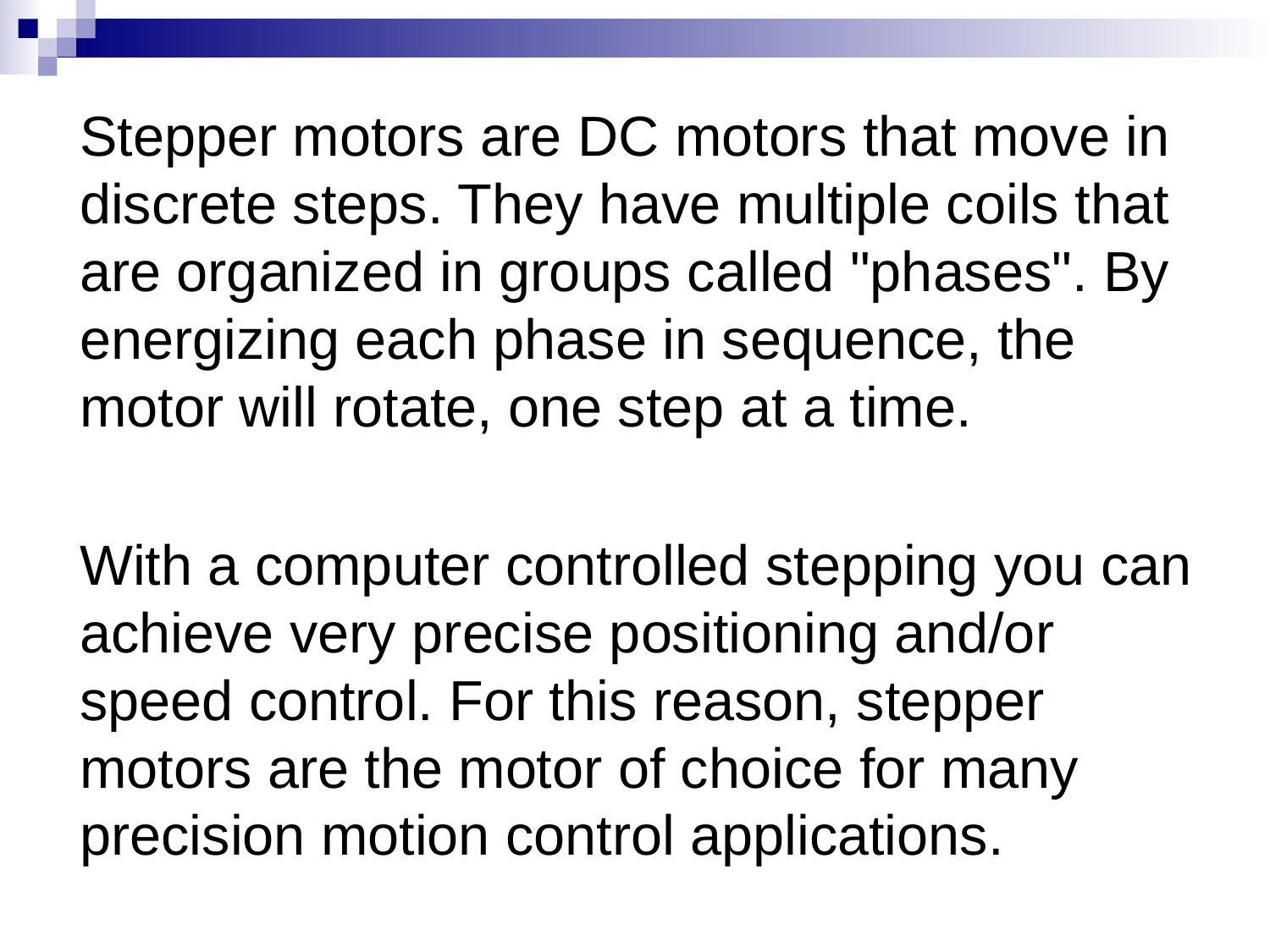

Stepper motors are DC motors that move in discrete steps. They have multiple coils that are organized in groups called "phases". By energizing each phase in sequence, the motor will rotate, one step at a time.

With a computer controlled stepping you can achieve very precise positioning and/or speed control. For this reason, stepper motors are the motor of choice for many precision motion control applications.